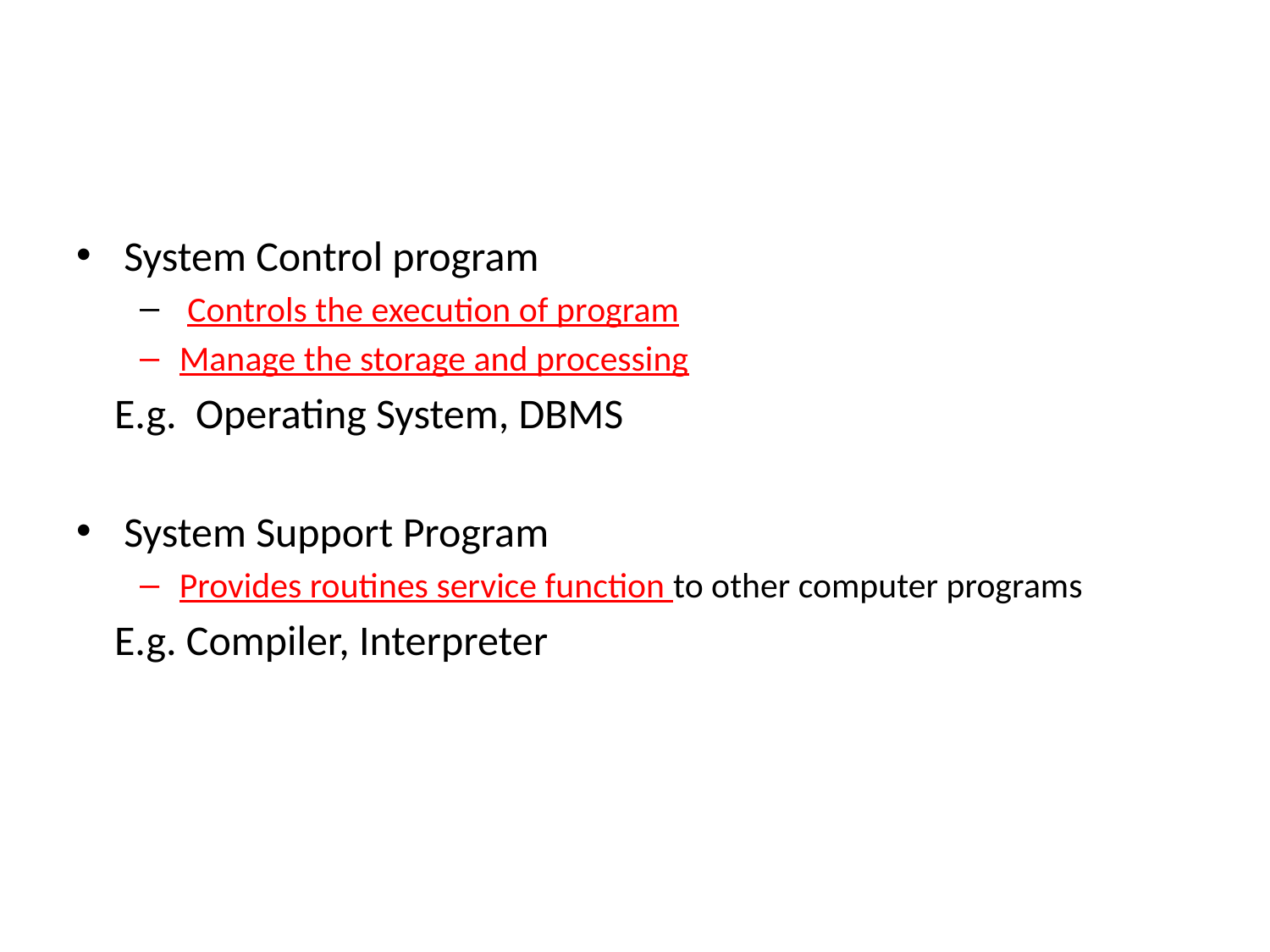

#
System Control program
 Controls the execution of program
Manage the storage and processing
    E.g.  Operating System, DBMS

System Support Program
Provides routines service function to other computer programs
    E.g. Compiler, Interpreter